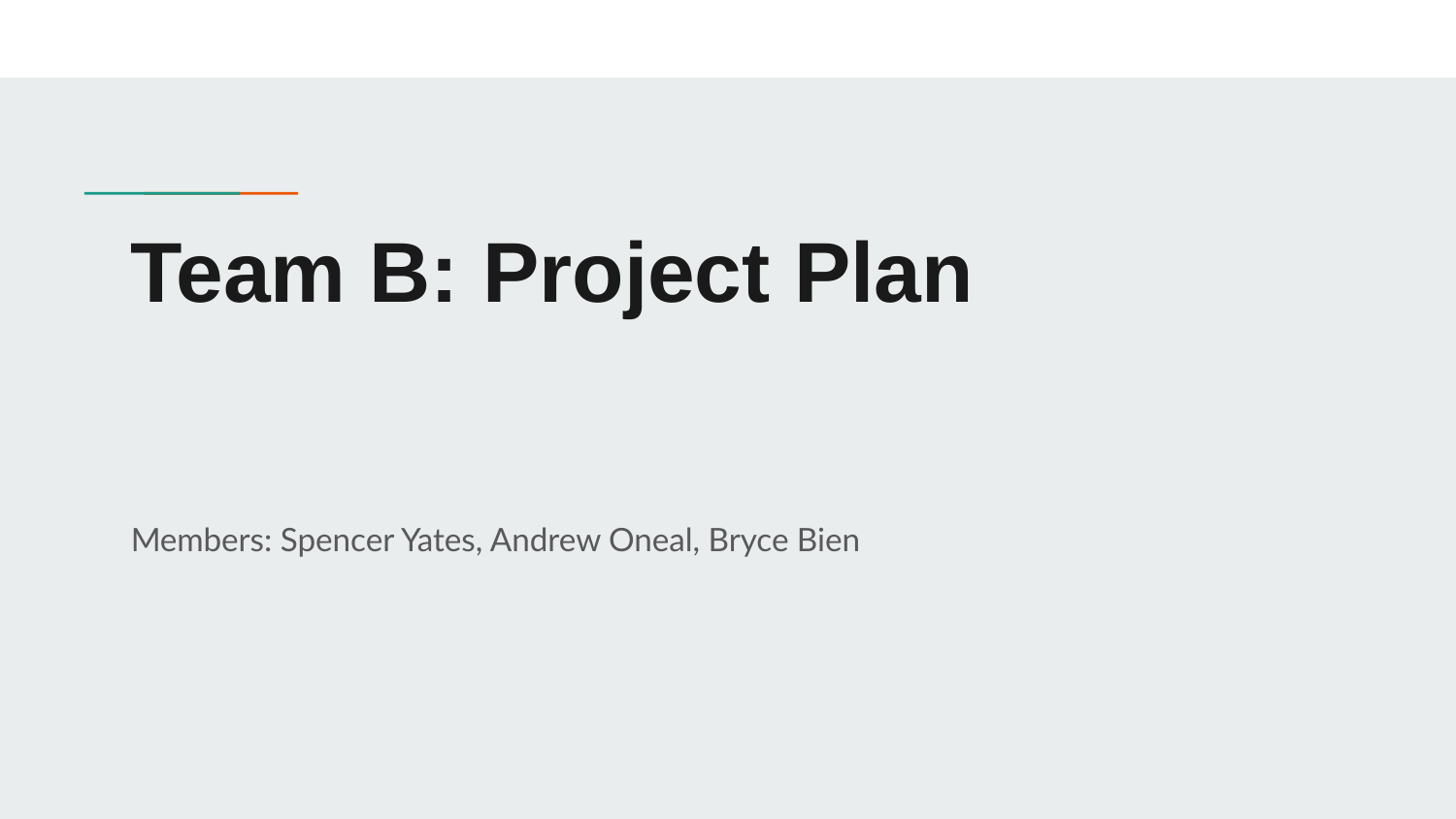

# Team B: Project Plan
Members: Spencer Yates, Andrew Oneal, Bryce Bien